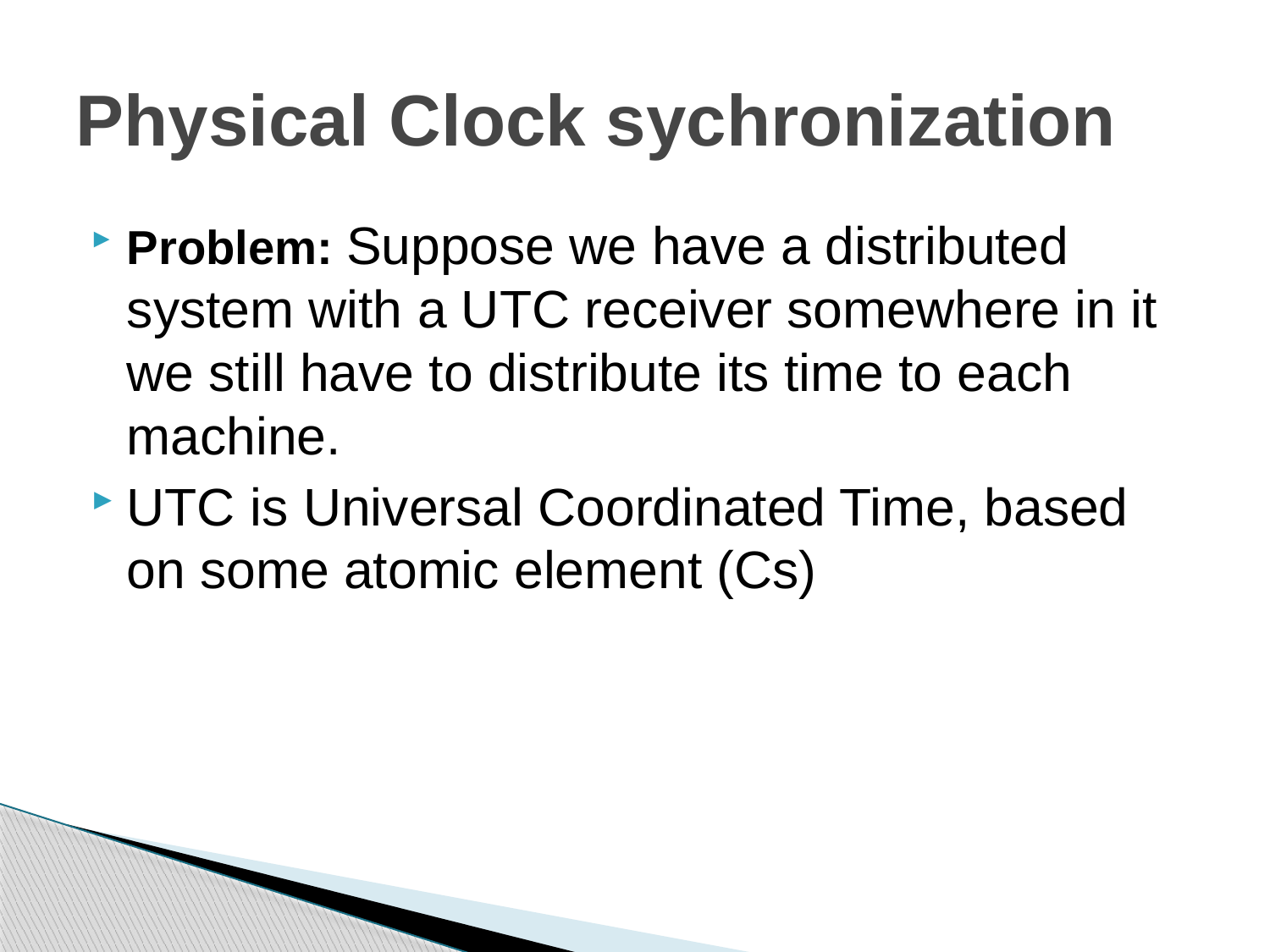

# Physical Clock sychronization
Problem: Suppose we have a distributed system with a UTC receiver somewhere in it we still have to distribute its time to each machine.
UTC is Universal Coordinated Time, based on some atomic element (Cs)